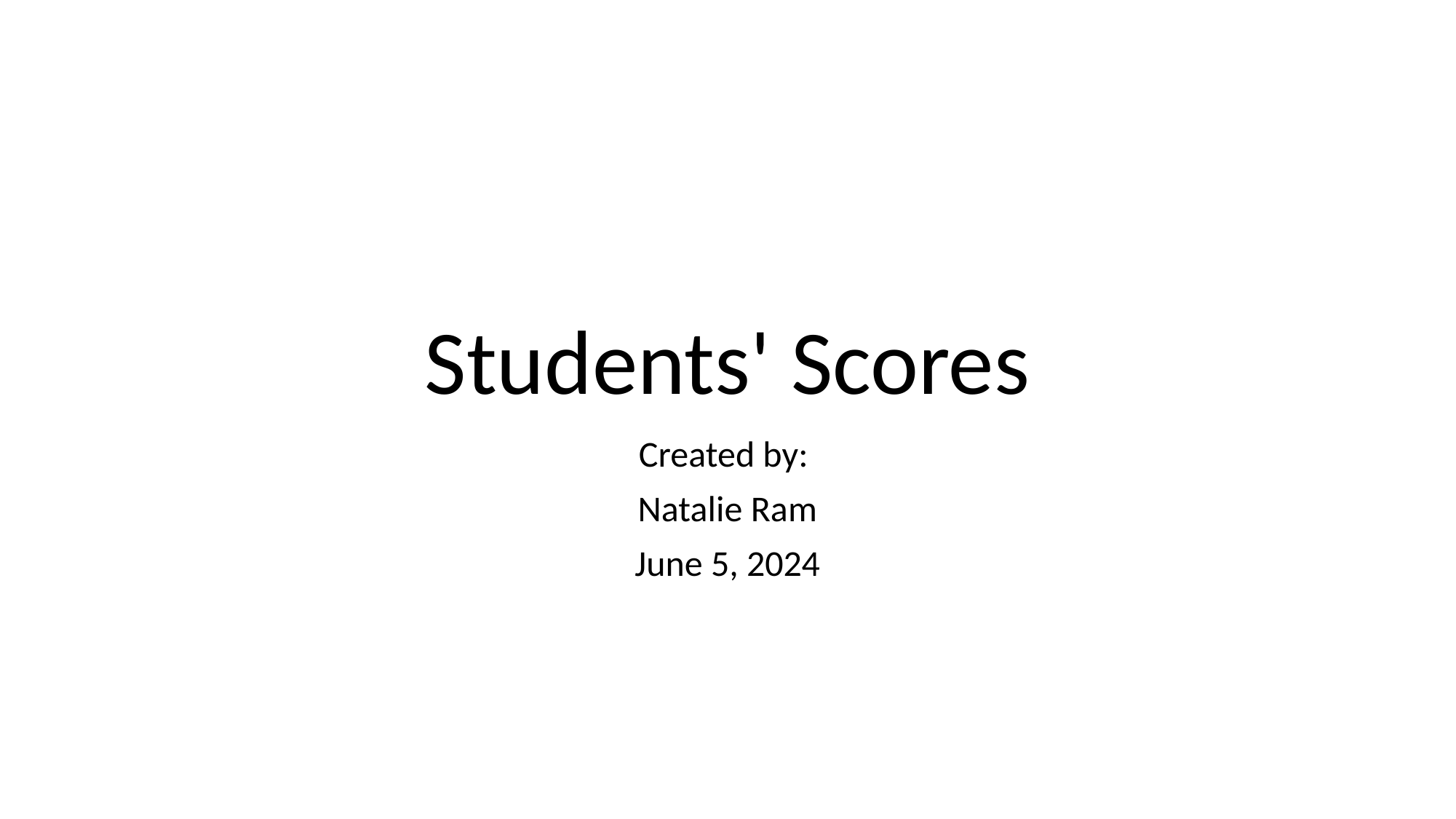

# Students' Scores
Created by:
Natalie Ram
June 5, 2024